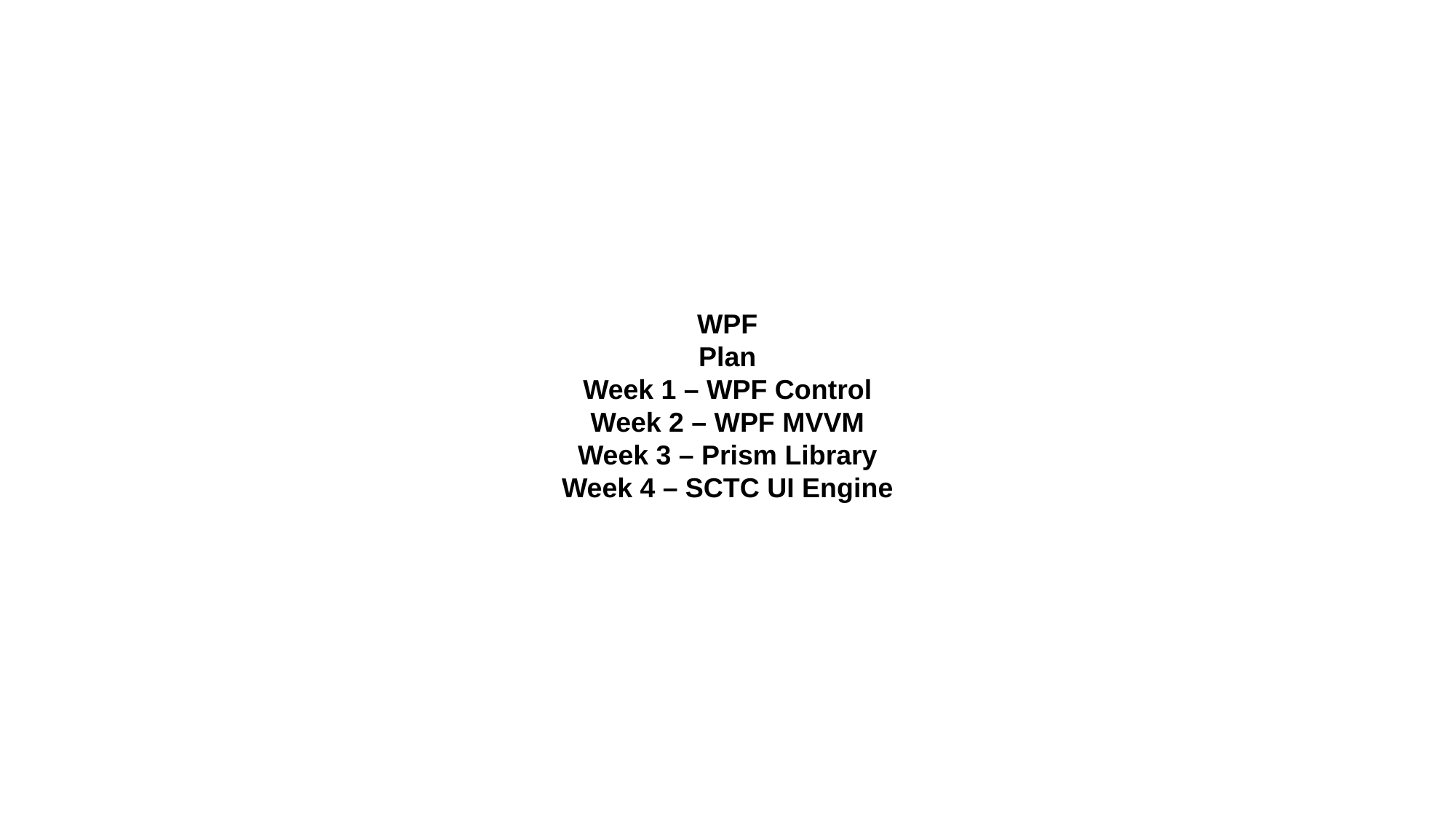

WPF
Plan
Week 1 – WPF Control
Week 2 – WPF MVVM
Week 3 – Prism Library
Week 4 – SCTC UI Engine